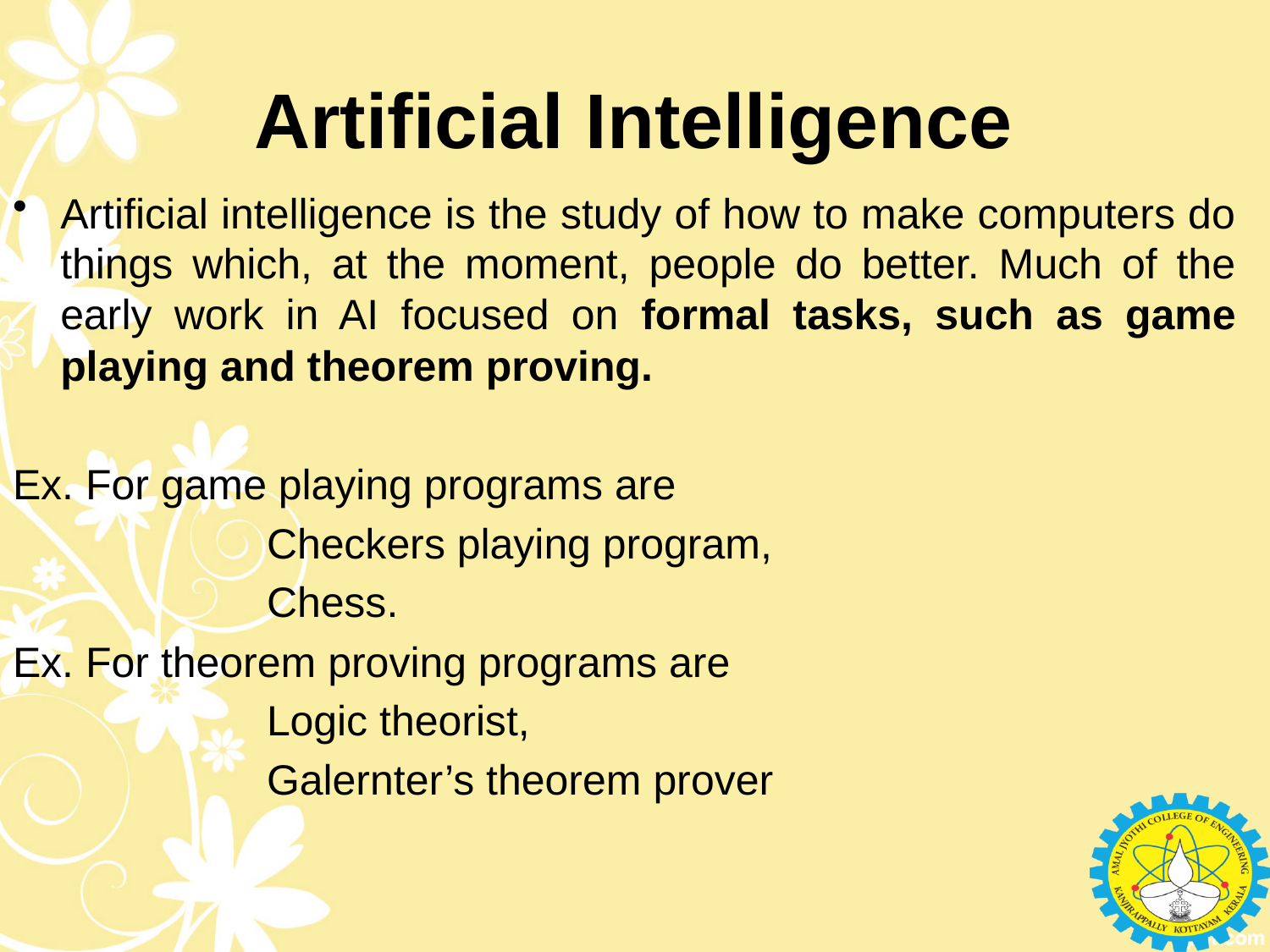

# Artificial Intelligence
Artificial intelligence is the study of how to make computers do things which, at the moment, people do better. Much of the early work in AI focused on formal tasks, such as game playing and theorem proving.

Ex. For game playing programs are
		Checkers playing program,
		Chess.
Ex. For theorem proving programs are
		Logic theorist,
		Galernter’s theorem prover